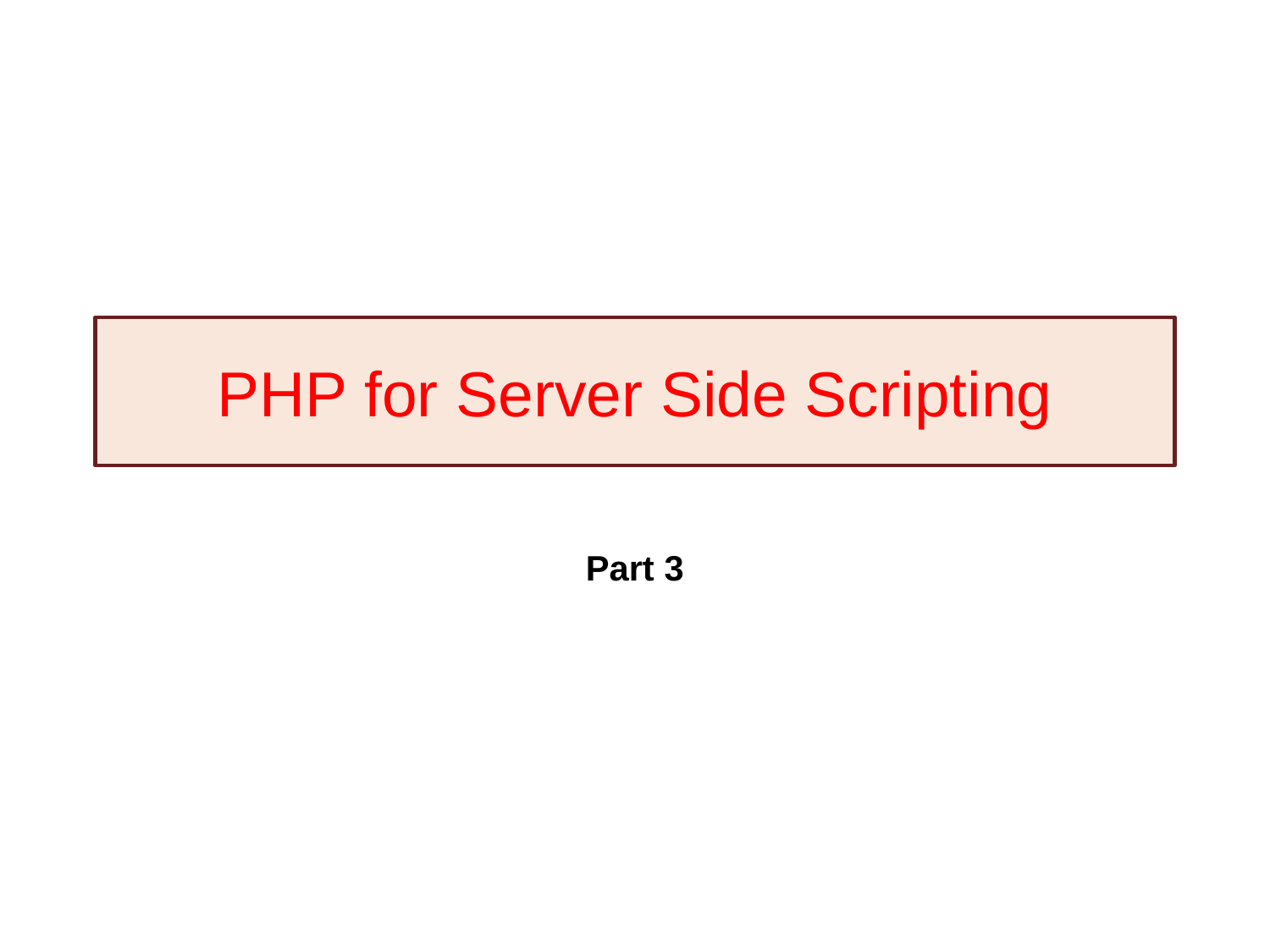

# PHP for Server Side Scripting
Part 3